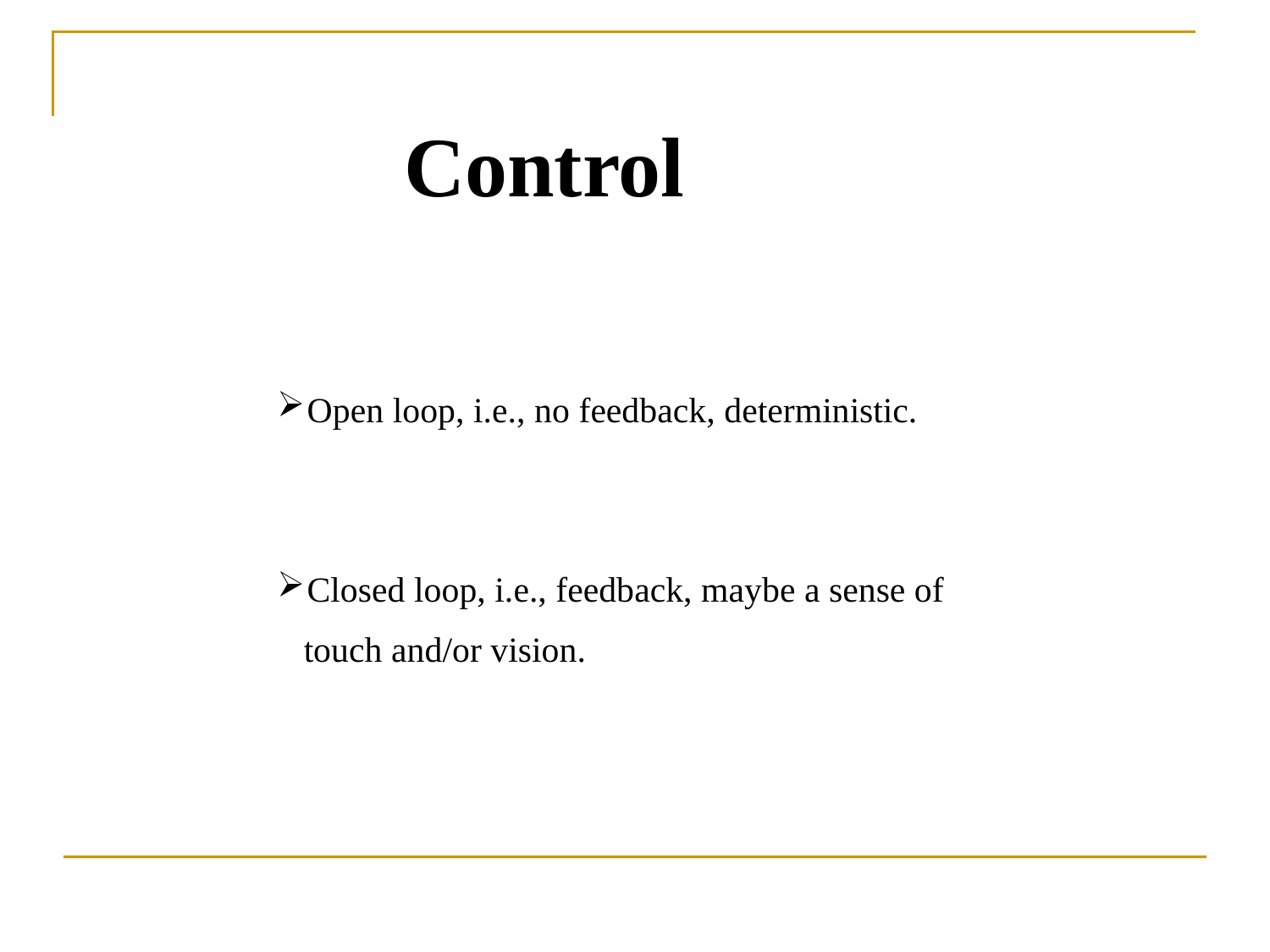

Control
Open loop, i.e., no feedback, deterministic.

Closed loop, i.e., feedback, maybe a sense of
   touch and/or vision.